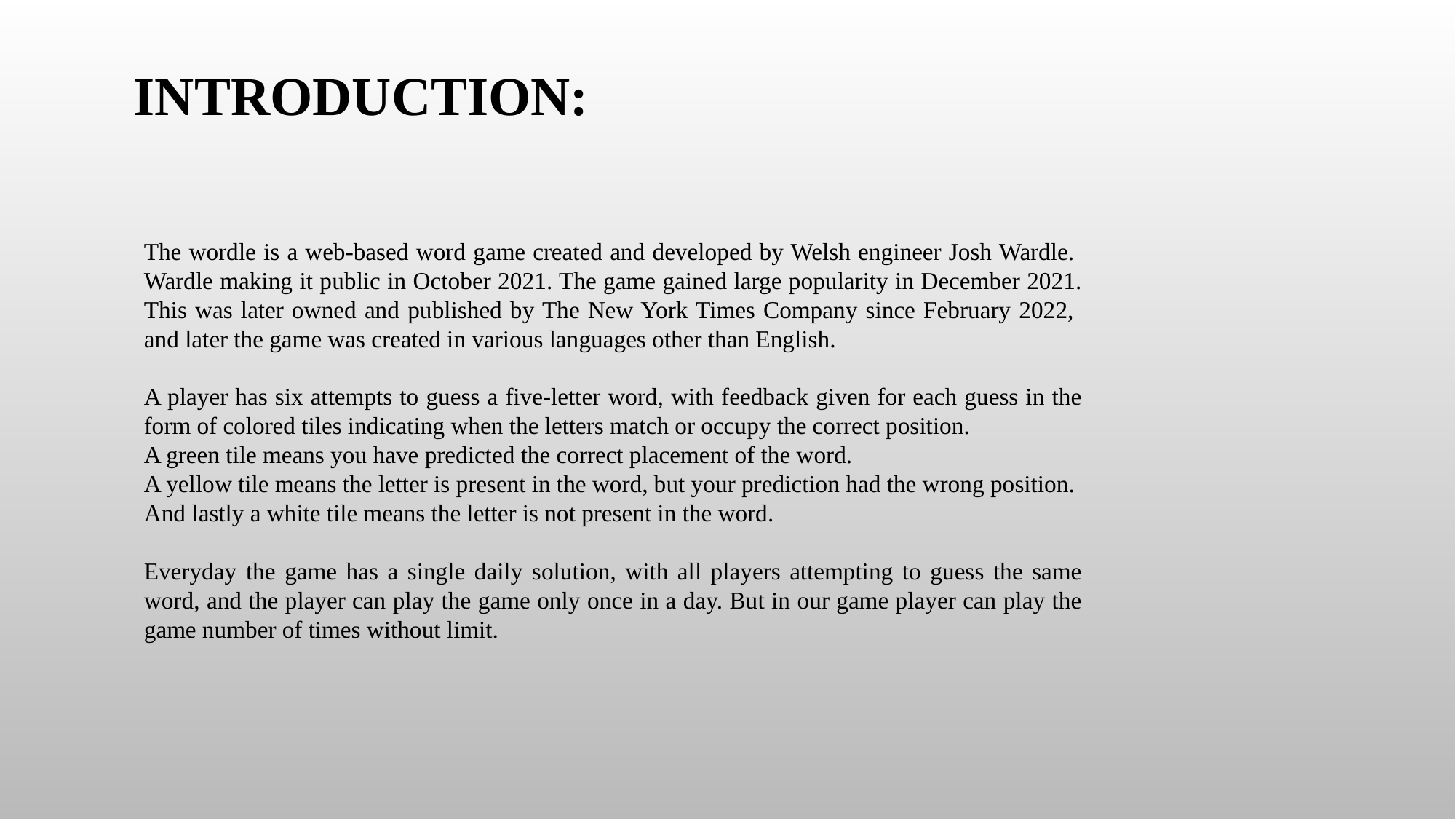

# Introduction:
The wordle is a web-based word game created and developed by Welsh engineer Josh Wardle.  Wardle making it public in October 2021. The game gained large popularity in December 2021. This was later owned and published by The New York Times Company since February 2022,  and later the game was created in various languages other than English.

A player has six attempts to guess a five-letter word, with feedback given for each guess in the form of colored tiles indicating when the letters match or occupy the correct position.
A green tile means you have predicted the correct placement of the word.
A yellow tile means the letter is present in the word, but your prediction had the wrong position.
And lastly a white tile means the letter is not present in the word.

Everyday the game has a single daily solution, with all players attempting to guess the same word, and the player can play the game only once in a day. But in our game player can play the game number of times without limit.